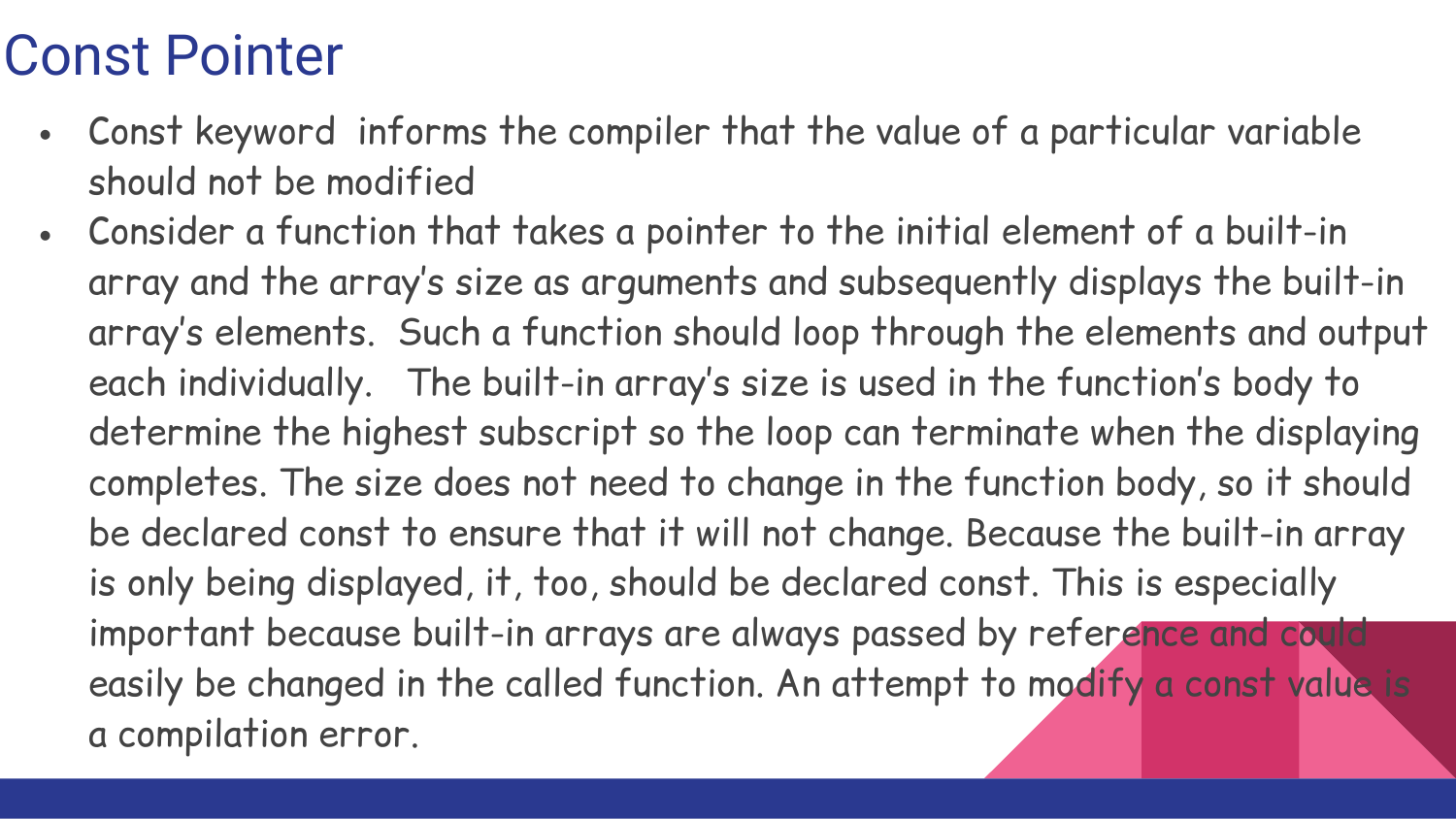

# Const Pointer
Const keyword  informs the compiler that the value of a particular variable should not be modified
Consider a function that takes a pointer to the initial element of a built-in array and the array’s size as arguments and subsequently displays the built-in array’s elements.  Such a function should loop through the elements and output each individually.   The built-in array’s size is used in the function’s body to determine the highest subscript so the loop can terminate when the displaying completes. The size does not need to change in the function body, so it should be declared const to ensure that it will not change. Because the built-in array is only being displayed, it, too, should be declared const. This is especially important because built-in arrays are always passed by reference and could easily be changed in the called function. An attempt to modify a const value is a compilation error.